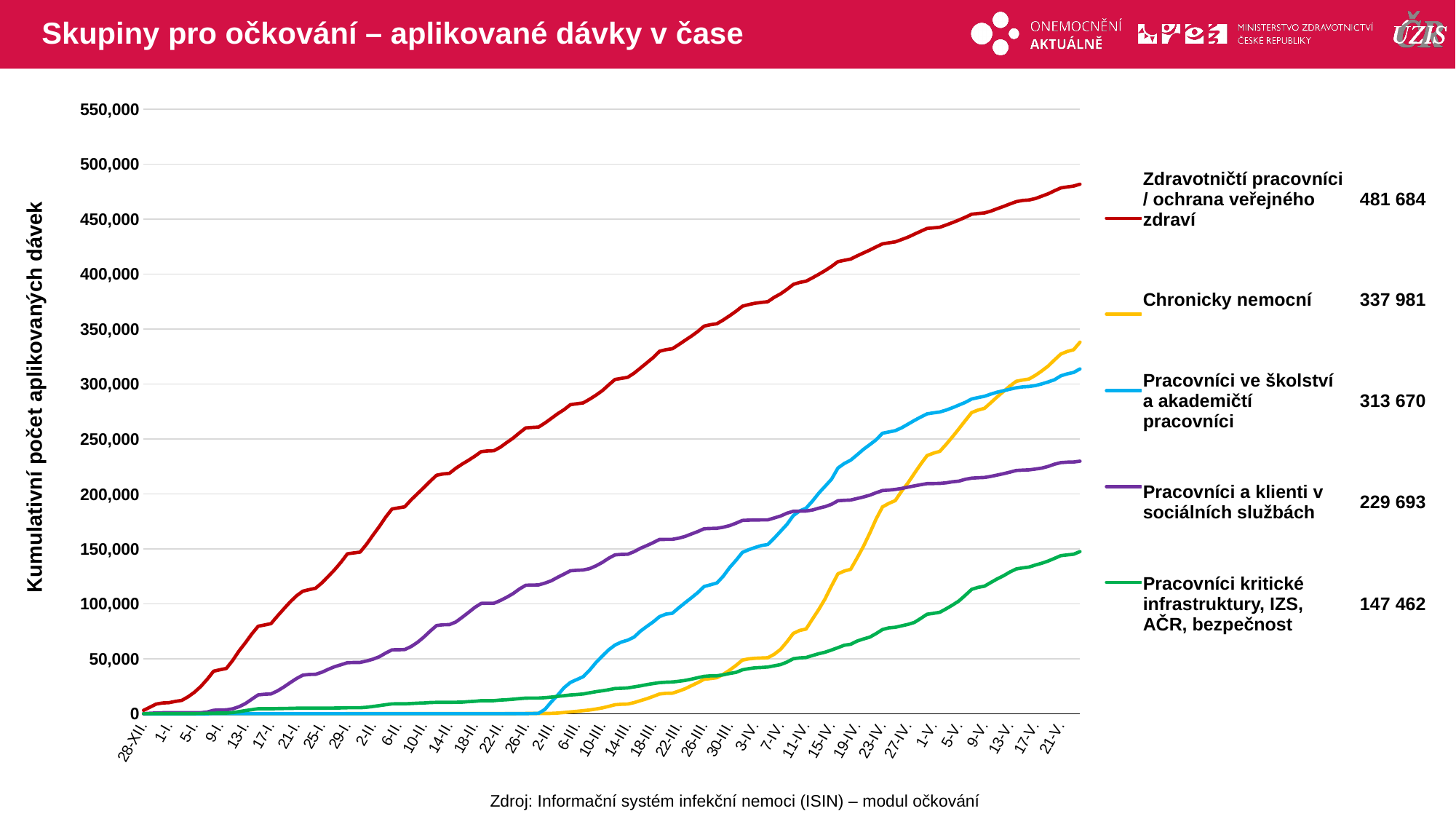

# Skupiny pro očkování – aplikované dávky v čase

### Chart

| Category | Zdravotničtí pracovníci / ochrana veřejného zdraví | Chronicky nemocní | Pracovníci ve školství a akademičtí pracovníci | Pracovníci a klienti v sociálních službách | Pracovníci kritické infrastruktury, IZS, AČR, bezpečnost |
|---|---|---|---|---|---|
| 28-XII. | 3090.0 | 0.0 | 0.0 | 85.0 | 17.0 |
| 29-XII. | 5941.0 | 0.0 | 0.0 | 395.0 | 22.0 |
| 30-XII. | 8828.0 | 0.0 | 0.0 | 686.0 | 59.0 |
| 31-XII. | 9806.0 | 1.0 | 0.0 | 881.0 | 61.0 |
| 1-I. | 10051.0 | 1.0 | 0.0 | 886.0 | 65.0 |
| 2-I. | 11252.0 | 3.0 | 0.0 | 886.0 | 65.0 |
| 3-I. | 12122.0 | 3.0 | 0.0 | 888.0 | 65.0 |
| 4-I. | 15424.0 | 3.0 | 0.0 | 891.0 | 79.0 |
| 5-I. | 19598.0 | 3.0 | 0.0 | 903.0 | 120.0 |
| 6-I. | 24893.0 | 4.0 | 0.0 | 957.0 | 203.0 |
| 7-I. | 31368.0 | 5.0 | 0.0 | 1572.0 | 357.0 |
| 8-I. | 38705.0 | 5.0 | 1.0 | 3164.0 | 544.0 |
| 9-I. | 40028.0 | 5.0 | 1.0 | 3467.0 | 581.0 |
| 10-I. | 41198.0 | 5.0 | 1.0 | 3545.0 | 588.0 |
| 11-I. | 48555.0 | 6.0 | 1.0 | 4461.0 | 1067.0 |
| 12-I. | 57147.0 | 7.0 | 1.0 | 6403.0 | 1944.0 |
| 13-I. | 64656.0 | 11.0 | 3.0 | 9272.0 | 2855.0 |
| 14-I. | 72647.0 | 14.0 | 5.0 | 13290.0 | 3704.0 |
| 15-I. | 79608.0 | 19.0 | 5.0 | 17134.0 | 4565.0 |
| 16-I. | 80710.0 | 19.0 | 5.0 | 17750.0 | 4566.0 |
| 17-I. | 81926.0 | 19.0 | 5.0 | 17992.0 | 4567.0 |
| 18-I. | 88723.0 | 23.0 | 5.0 | 20715.0 | 4688.0 |
| 19-I. | 95227.0 | 27.0 | 5.0 | 24240.0 | 4803.0 |
| 20-I. | 101602.0 | 29.0 | 5.0 | 28172.0 | 4886.0 |
| 21-I. | 107208.0 | 35.0 | 6.0 | 31962.0 | 5007.0 |
| 22-I. | 111465.0 | 37.0 | 6.0 | 35095.0 | 5044.0 |
| 23-I. | 112848.0 | 37.0 | 6.0 | 35707.0 | 5047.0 |
| 24-I. | 114112.0 | 38.0 | 6.0 | 35833.0 | 5051.0 |
| 25-I. | 119026.0 | 38.0 | 6.0 | 37752.0 | 5078.0 |
| 26-I. | 124945.0 | 38.0 | 6.0 | 40406.0 | 5126.0 |
| 27-I. | 131014.0 | 38.0 | 6.0 | 42781.0 | 5175.0 |
| 28-I. | 137838.0 | 39.0 | 6.0 | 44574.0 | 5292.0 |
| 29-I. | 145486.0 | 40.0 | 7.0 | 46418.0 | 5446.0 |
| 30-I. | 146247.0 | 40.0 | 7.0 | 46597.0 | 5447.0 |
| 31-I. | 147001.0 | 40.0 | 7.0 | 46660.0 | 5468.0 |
| 1-II. | 154108.0 | 41.0 | 7.0 | 47950.0 | 5902.0 |
| 2-II. | 162338.0 | 42.0 | 10.0 | 49618.0 | 6582.0 |
| 3-II. | 170179.0 | 43.0 | 11.0 | 51808.0 | 7359.0 |
| 4-II. | 178765.0 | 44.0 | 11.0 | 55168.0 | 8174.0 |
| 5-II. | 186231.0 | 46.0 | 11.0 | 58142.0 | 8993.0 |
| 6-II. | 187247.0 | 46.0 | 11.0 | 58184.0 | 9007.0 |
| 7-II. | 188191.0 | 46.0 | 11.0 | 58362.0 | 9011.0 |
| 8-II. | 194526.0 | 50.0 | 11.0 | 61114.0 | 9275.0 |
| 9-II. | 200154.0 | 52.0 | 13.0 | 64935.0 | 9604.0 |
| 10-II. | 205676.0 | 54.0 | 14.0 | 69745.0 | 9811.0 |
| 11-II. | 211492.0 | 65.0 | 15.0 | 75186.0 | 10170.0 |
| 12-II. | 216914.0 | 69.0 | 17.0 | 80212.0 | 10355.0 |
| 13-II. | 218073.0 | 74.0 | 19.0 | 80924.0 | 10367.0 |
| 14-II. | 218604.0 | 76.0 | 19.0 | 81056.0 | 10369.0 |
| 15-II. | 223167.0 | 78.0 | 19.0 | 83376.0 | 10470.0 |
| 16-II. | 226995.0 | 83.0 | 20.0 | 87601.0 | 10532.0 |
| 17-II. | 230470.0 | 90.0 | 21.0 | 92122.0 | 11026.0 |
| 18-II. | 234247.0 | 98.0 | 24.0 | 96700.0 | 11314.0 |
| 19-II. | 238368.0 | 111.0 | 30.0 | 100345.0 | 11882.0 |
| 20-II. | 238988.0 | 114.0 | 33.0 | 100507.0 | 11890.0 |
| 21-II. | 239261.0 | 114.0 | 33.0 | 100511.0 | 11908.0 |
| 22-II. | 242372.0 | 133.0 | 35.0 | 102968.0 | 12404.0 |
| 23-II. | 246589.0 | 140.0 | 41.0 | 105903.0 | 12718.0 |
| 24-II. | 250645.0 | 154.0 | 49.0 | 109215.0 | 13211.0 |
| 25-II. | 255522.0 | 176.0 | 96.0 | 113446.0 | 13757.0 |
| 26-II. | 260006.0 | 218.0 | 154.0 | 116862.0 | 14211.0 |
| 27-II. | 260428.0 | 224.0 | 193.0 | 117028.0 | 14235.0 |
| 28-II. | 260738.0 | 225.0 | 390.0 | 117133.0 | 14253.0 |
| 1-III. | 264422.0 | 265.0 | 3911.0 | 118813.0 | 14593.0 |
| 2-III. | 268600.0 | 333.0 | 10740.0 | 120931.0 | 15099.0 |
| 3-III. | 272886.0 | 625.0 | 16850.0 | 124066.0 | 15809.0 |
| 4-III. | 276586.0 | 1122.0 | 23663.0 | 126996.0 | 16417.0 |
| 5-III. | 281107.0 | 1645.0 | 28449.0 | 130032.0 | 17050.0 |
| 6-III. | 281972.0 | 2157.0 | 31064.0 | 130452.0 | 17460.0 |
| 7-III. | 282707.0 | 2809.0 | 33649.0 | 130752.0 | 17979.0 |
| 8-III. | 286055.0 | 3392.0 | 39522.0 | 131941.0 | 19027.0 |
| 9-III. | 289724.0 | 4270.0 | 46439.0 | 134443.0 | 20049.0 |
| 10-III. | 293830.0 | 5300.0 | 52377.0 | 137581.0 | 20874.0 |
| 11-III. | 299039.0 | 6673.0 | 58031.0 | 141353.0 | 21808.0 |
| 12-III. | 304060.0 | 8186.0 | 62453.0 | 144517.0 | 22942.0 |
| 13-III. | 305046.0 | 8640.0 | 65201.0 | 144945.0 | 23146.0 |
| 14-III. | 306040.0 | 8806.0 | 66900.0 | 145054.0 | 23462.0 |
| 15-III. | 309786.0 | 10103.0 | 69735.0 | 147382.0 | 24435.0 |
| 16-III. | 314458.0 | 11921.0 | 75140.0 | 150487.0 | 25360.0 |
| 17-III. | 319215.0 | 13673.0 | 79428.0 | 152962.0 | 26509.0 |
| 18-III. | 323976.0 | 15733.0 | 83550.0 | 155621.0 | 27435.0 |
| 19-III. | 329688.0 | 17976.0 | 88302.0 | 158534.0 | 28293.0 |
| 20-III. | 331176.0 | 18540.0 | 90609.0 | 158589.0 | 28694.0 |
| 21-III. | 331996.0 | 18652.0 | 91345.0 | 158605.0 | 28859.0 |
| 22-III. | 335715.0 | 20532.0 | 96241.0 | 159652.0 | 29519.0 |
| 23-III. | 339631.0 | 22684.0 | 100904.0 | 161238.0 | 30265.0 |
| 24-III. | 343474.0 | 25511.0 | 105494.0 | 163490.0 | 31450.0 |
| 25-III. | 347699.0 | 28298.0 | 110201.0 | 165679.0 | 32771.0 |
| 26-III. | 352601.0 | 31357.0 | 115735.0 | 168278.0 | 34013.0 |
| 27-III. | 353901.0 | 32004.0 | 117266.0 | 168495.0 | 34468.0 |
| 28-III. | 354745.0 | 32770.0 | 118909.0 | 168662.0 | 34555.0 |
| 29-III. | 358178.0 | 35892.0 | 125105.0 | 169631.0 | 35406.0 |
| 30-III. | 362031.0 | 39631.0 | 132962.0 | 171099.0 | 36621.0 |
| 31-III. | 366113.0 | 43985.0 | 139522.0 | 173332.0 | 37632.0 |
| 1-IV. | 370658.0 | 48783.0 | 146742.0 | 175811.0 | 39926.0 |
| 2-IV. | 372205.0 | 49903.0 | 149200.0 | 176085.0 | 40985.0 |
| 3-IV. | 373385.0 | 50442.0 | 151204.0 | 176236.0 | 41786.0 |
| 4-IV. | 374145.0 | 50681.0 | 152994.0 | 176282.0 | 42034.0 |
| 5-IV. | 374808.0 | 50944.0 | 153912.0 | 176314.0 | 42503.0 |
| 6-IV. | 378762.0 | 54039.0 | 159669.0 | 178062.0 | 43594.0 |
| 7-IV. | 381924.0 | 58556.0 | 165925.0 | 179805.0 | 44689.0 |
| 8-IV. | 386002.0 | 65472.0 | 172230.0 | 182402.0 | 46964.0 |
| 9-IV. | 390539.0 | 73057.0 | 180250.0 | 184164.0 | 50031.0 |
| 10-IV. | 392309.0 | 75745.0 | 184478.0 | 184283.0 | 50766.0 |
| 11-IV. | 393412.0 | 77002.0 | 186934.0 | 184394.0 | 51136.0 |
| 12-IV. | 396515.0 | 86075.0 | 193376.0 | 185288.0 | 52941.0 |
| 13-IV. | 399733.0 | 94898.0 | 200658.0 | 186951.0 | 54623.0 |
| 14-IV. | 403109.0 | 104632.0 | 206942.0 | 188356.0 | 55990.0 |
| 15-IV. | 406886.0 | 116228.0 | 213279.0 | 190485.0 | 57985.0 |
| 16-IV. | 411217.0 | 127259.0 | 223460.0 | 193737.0 | 60071.0 |
| 17-IV. | 412418.0 | 129798.0 | 227574.0 | 194106.0 | 62319.0 |
| 18-IV. | 413537.0 | 131358.0 | 230588.0 | 194342.0 | 63159.0 |
| 19-IV. | 416420.0 | 141475.0 | 235423.0 | 195722.0 | 66019.0 |
| 20-IV. | 419124.0 | 152171.0 | 240397.0 | 197111.0 | 67962.0 |
| 21-IV. | 421731.0 | 164220.0 | 244734.0 | 198773.0 | 69664.0 |
| 22-IV. | 424604.0 | 177158.0 | 249116.0 | 201020.0 | 72916.0 |
| 23-IV. | 427405.0 | 188097.0 | 255159.0 | 202976.0 | 76599.0 |
| 24-IV. | 428355.0 | 191339.0 | 256334.0 | 203367.0 | 78092.0 |
| 25-IV. | 429210.0 | 193863.0 | 257517.0 | 204016.0 | 78620.0 |
| 26-IV. | 431311.0 | 202401.0 | 260093.0 | 204911.0 | 79934.0 |
| 27-IV. | 433479.0 | 209974.0 | 263394.0 | 206110.0 | 81262.0 |
| 28-IV. | 436194.0 | 218606.0 | 266760.0 | 207231.0 | 83047.0 |
| 29-IV. | 438845.0 | 226986.0 | 269896.0 | 208317.0 | 86650.0 |
| 30-IV. | 441445.0 | 234771.0 | 272796.0 | 209287.0 | 90484.0 |
| 1-V. | 441933.0 | 237000.0 | 273694.0 | 209382.0 | 91315.0 |
| 2-V. | 442504.0 | 238645.0 | 274482.0 | 209494.0 | 92291.0 |
| 3-V. | 444559.0 | 245086.0 | 276218.0 | 210045.0 | 95459.0 |
| 4-V. | 446735.0 | 251970.0 | 278379.0 | 210981.0 | 98852.0 |
| 5-V. | 449115.0 | 259271.0 | 280805.0 | 211575.0 | 102624.0 |
| 6-V. | 451601.0 | 266736.0 | 283236.0 | 213238.0 | 107752.0 |
| 7-V. | 454338.0 | 273958.0 | 286303.0 | 214275.0 | 113155.0 |
| 8-V. | 455014.0 | 276240.0 | 287577.0 | 214632.0 | 114941.0 |
| 9-V. | 455527.0 | 277803.0 | 288743.0 | 214885.0 | 115994.0 |
| 10-V. | 457164.0 | 282906.0 | 290750.0 | 215876.0 | 119359.0 |
| 11-V. | 459324.0 | 288254.0 | 292484.0 | 217068.0 | 122647.0 |
| 12-V. | 461430.0 | 293181.0 | 293827.0 | 218315.0 | 125483.0 |
| 13-V. | 463681.0 | 298144.0 | 295202.0 | 219714.0 | 128912.0 |
| 14-V. | 465782.0 | 302385.0 | 296532.0 | 221264.0 | 131717.0 |
| 15-V. | 466871.0 | 303582.0 | 297305.0 | 221564.0 | 132653.0 |
| 16-V. | 467286.0 | 304447.0 | 297672.0 | 221794.0 | 133399.0 |
| 17-V. | 468610.0 | 307821.0 | 298511.0 | 222565.0 | 135255.0 |
| 18-V. | 470763.0 | 311813.0 | 300018.0 | 223409.0 | 136861.0 |
| 19-V. | 472895.0 | 316243.0 | 301808.0 | 224928.0 | 138881.0 |
| 20-V. | 475674.0 | 321870.0 | 303806.0 | 226979.0 | 141310.0 |
| 21-V. | 478254.0 | 327230.0 | 307376.0 | 228404.0 | 143797.0 |
| 22-V. | 479161.0 | 329511.0 | 309138.0 | 228793.0 | 144455.0 |
| 23-V. | 479947.0 | 331074.0 | 310452.0 | 228977.0 | 145095.0 |
| 24-V. | 481684.0 | 337981.0 | 313670.0 | 229693.0 | 147462.0 |
| Zdravotničtí pracovníci / ochrana veřejného zdraví | 481 684 |
| --- | --- |
| Chronicky nemocní | 337 981 |
| Pracovníci ve školství a akademičtí pracovníci | 313 670 |
| Pracovníci a klienti v sociálních službách | 229 693 |
| Pracovníci kritické infrastruktury, IZS, AČR, bezpečnost | 147 462 |
Kumulativní počet aplikovaných dávek
Zdroj: Informační systém infekční nemoci (ISIN) – modul očkování